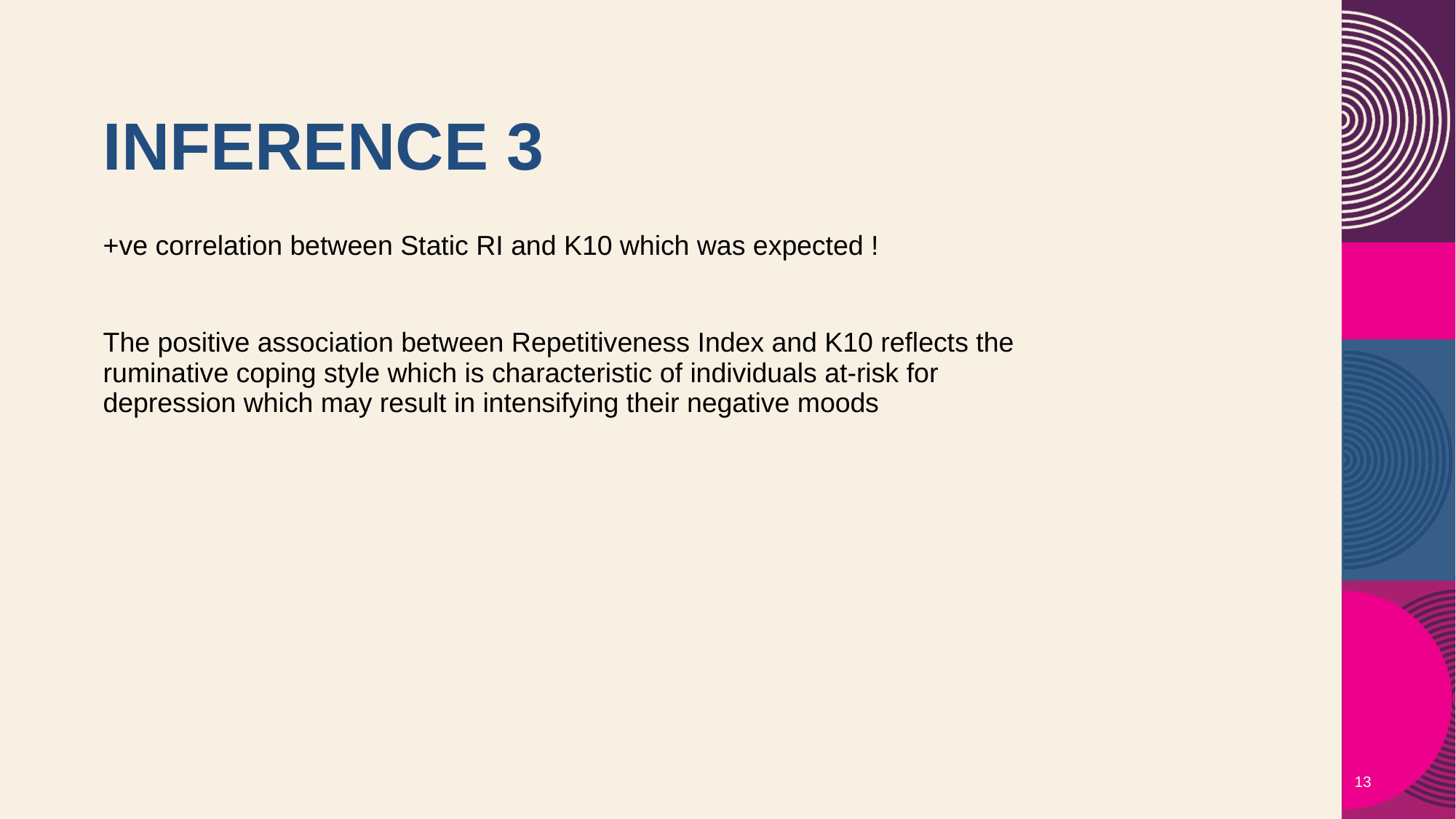

# Inference 3
+ve correlation between Static RI and K10 which was expected !

The positive association between Repetitiveness Index and K10 reflects the ruminative coping style which is characteristic of individuals at-risk for depression which may result in intensifying their negative moods
13